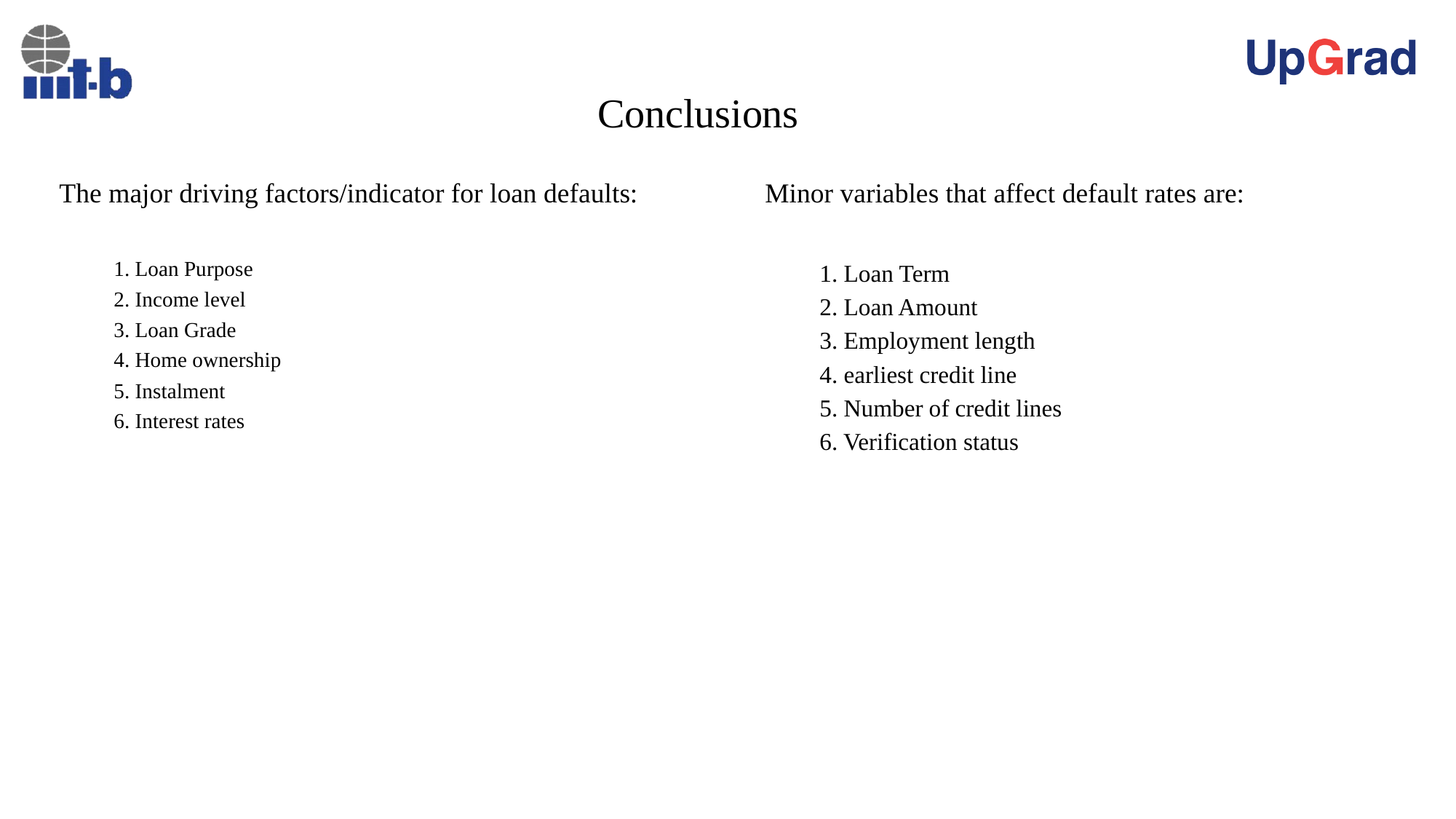

# Conclusions
The major driving factors/indicator for loan defaults:

1. Loan Purpose
2. Income level
3. Loan Grade
4. Home ownership
5. Instalment
6. Interest rates
Minor variables that affect default rates are:

1. Loan Term
2. Loan Amount
3. Employment length
4. earliest credit line
5. Number of credit lines
6. Verification status